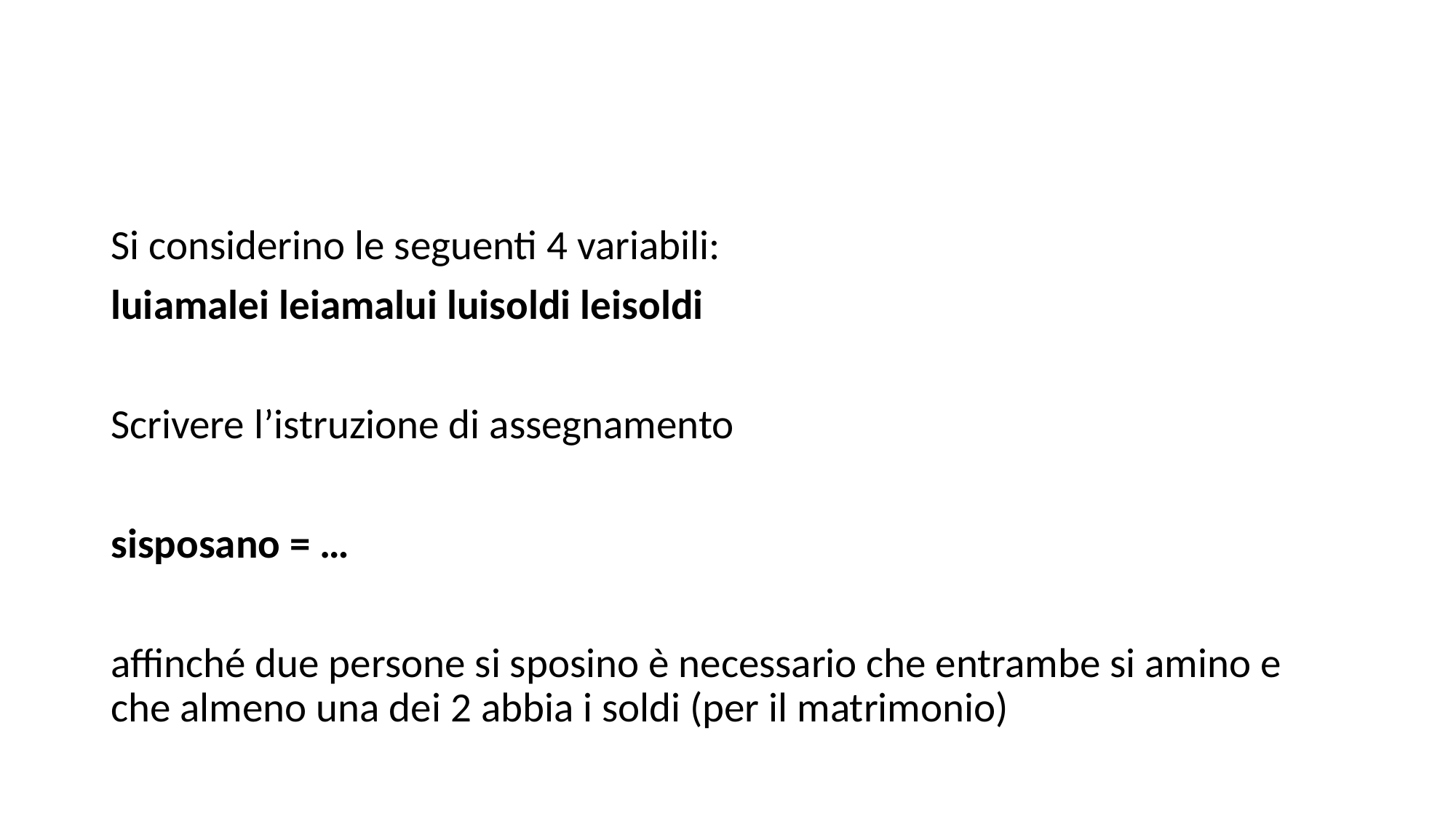

#
Si considerino le seguenti 4 variabili:
luiamalei leiamalui luisoldi leisoldi

Scrivere l’istruzione di assegnamento

sisposano = …

affinché due persone si sposino è necessario che entrambe si amino e che almeno una dei 2 abbia i soldi (per il matrimonio)